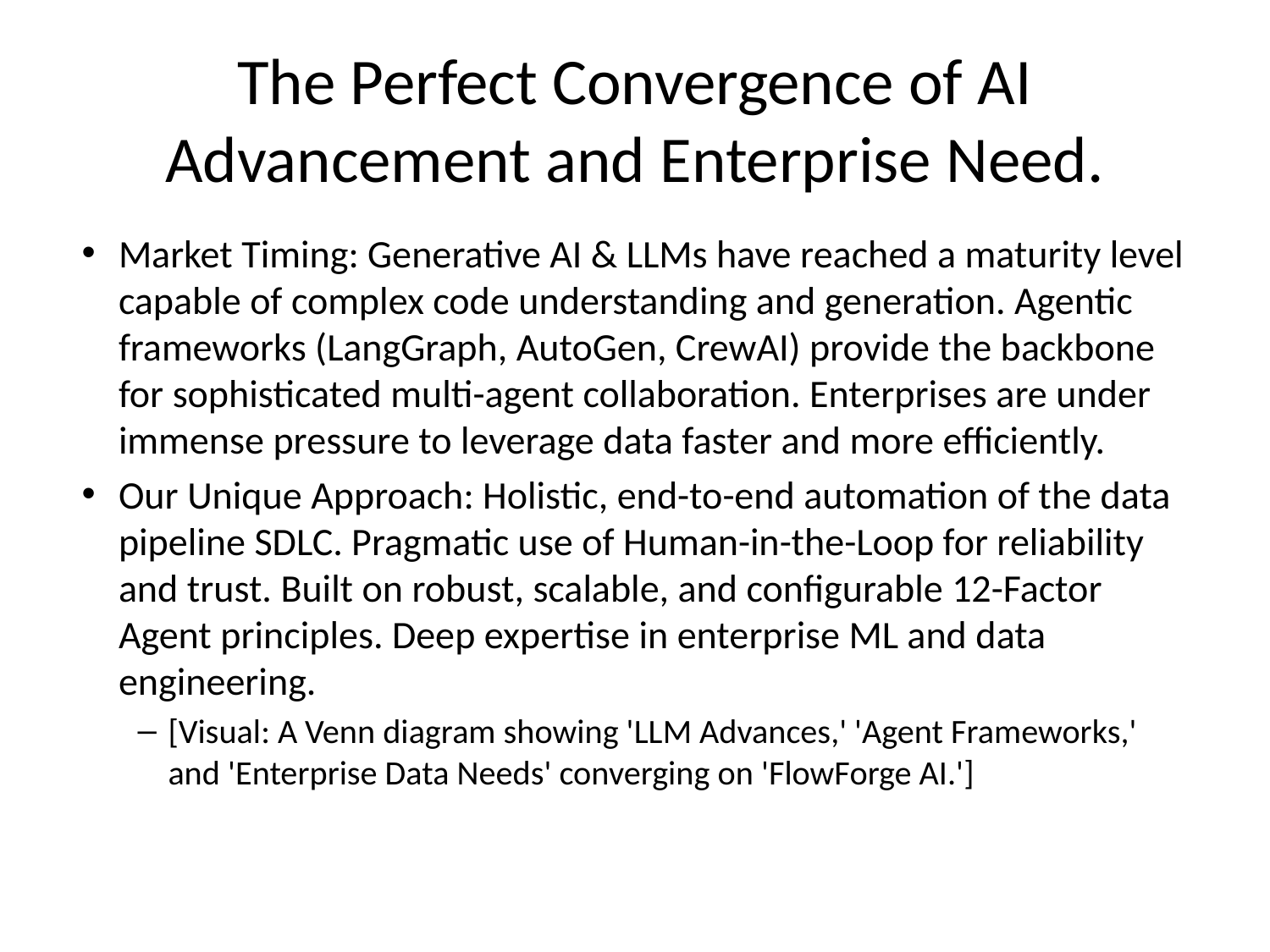

# The Perfect Convergence of AI Advancement and Enterprise Need.
Market Timing: Generative AI & LLMs have reached a maturity level capable of complex code understanding and generation. Agentic frameworks (LangGraph, AutoGen, CrewAI) provide the backbone for sophisticated multi-agent collaboration. Enterprises are under immense pressure to leverage data faster and more efficiently.
Our Unique Approach: Holistic, end-to-end automation of the data pipeline SDLC. Pragmatic use of Human-in-the-Loop for reliability and trust. Built on robust, scalable, and configurable 12-Factor Agent principles. Deep expertise in enterprise ML and data engineering.
[Visual: A Venn diagram showing 'LLM Advances,' 'Agent Frameworks,' and 'Enterprise Data Needs' converging on 'FlowForge AI.']